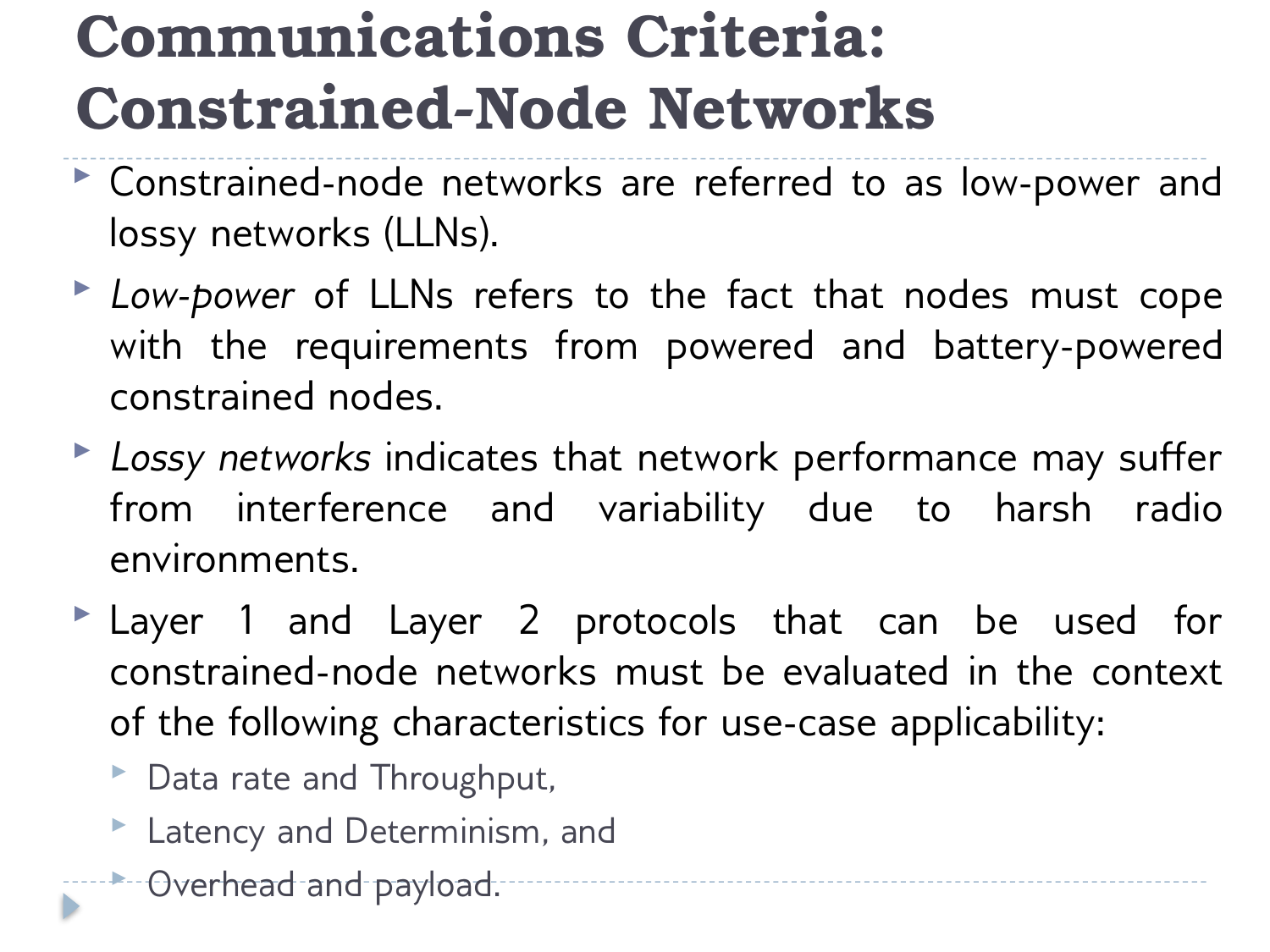

# Communications Criteria: Constrained-Node Networks
Constrained-node networks are referred to as low-power and lossy networks (LLNs).
Low-power of LLNs refers to the fact that nodes must cope with the requirements from powered and battery-powered constrained nodes.
Lossy networks indicates that network performance may suffer from interference and variability due to harsh radio environments.
Layer 1 and Layer 2 protocols that can be used for constrained-node networks must be evaluated in the context of the following characteristics for use-case applicability:
Data rate and Throughput,
Latency and Determinism, and
Overhead and payload.